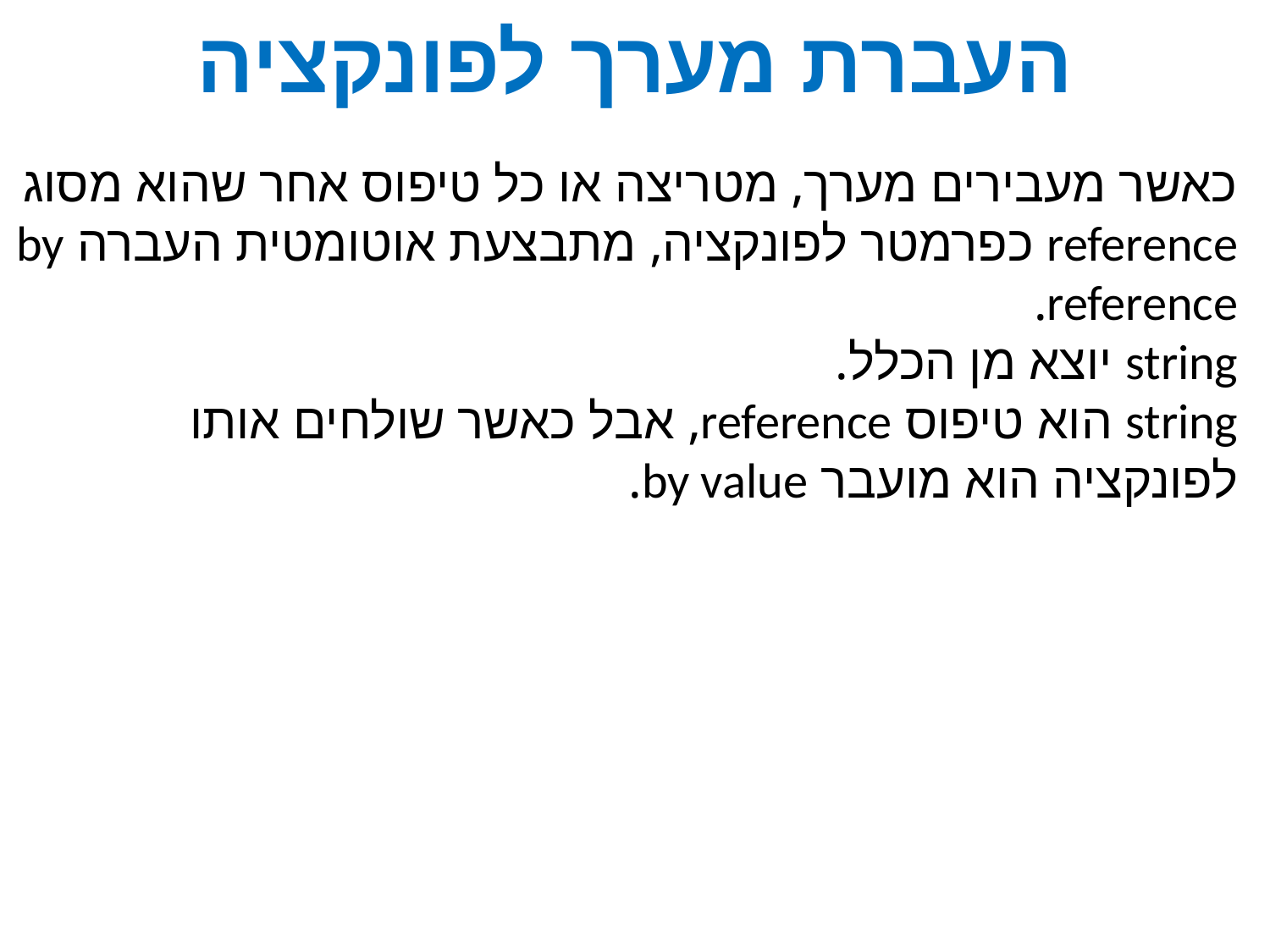

העברת מערך לפונקציה
כאשר מעבירים מערך, מטריצה או כל טיפוס אחר שהוא מסוג reference כפרמטר לפונקציה, מתבצעת אוטומטית העברה by reference.
string יוצא מן הכלל.
string הוא טיפוס reference, אבל כאשר שולחים אותו לפונקציה הוא מועבר by value.